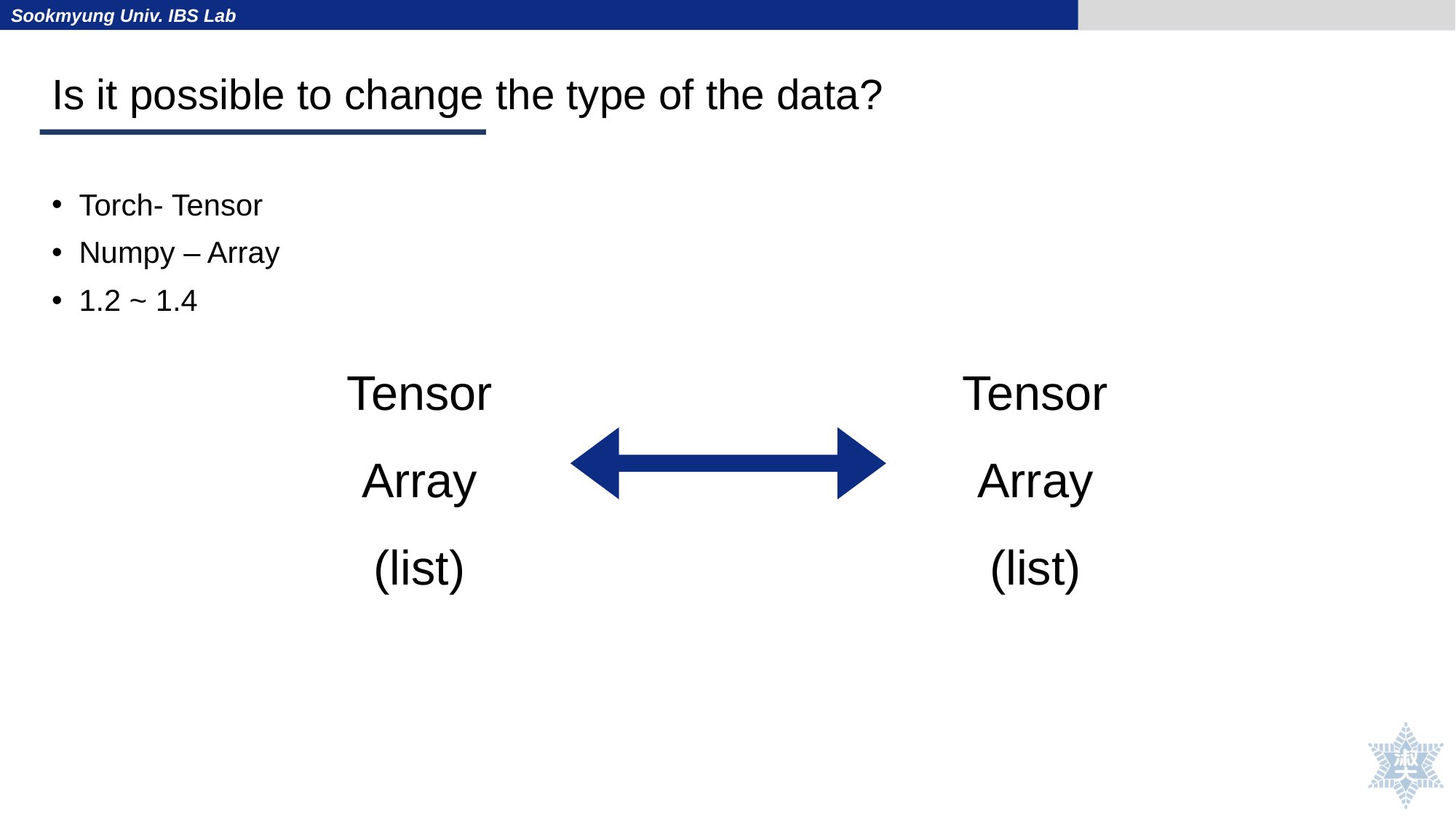

# Is it possible to change the type of the data?
Torch- Tensor
Numpy – Array
1.2 ~ 1.4
Tensor
Array
(list)
Tensor
Array
(list)